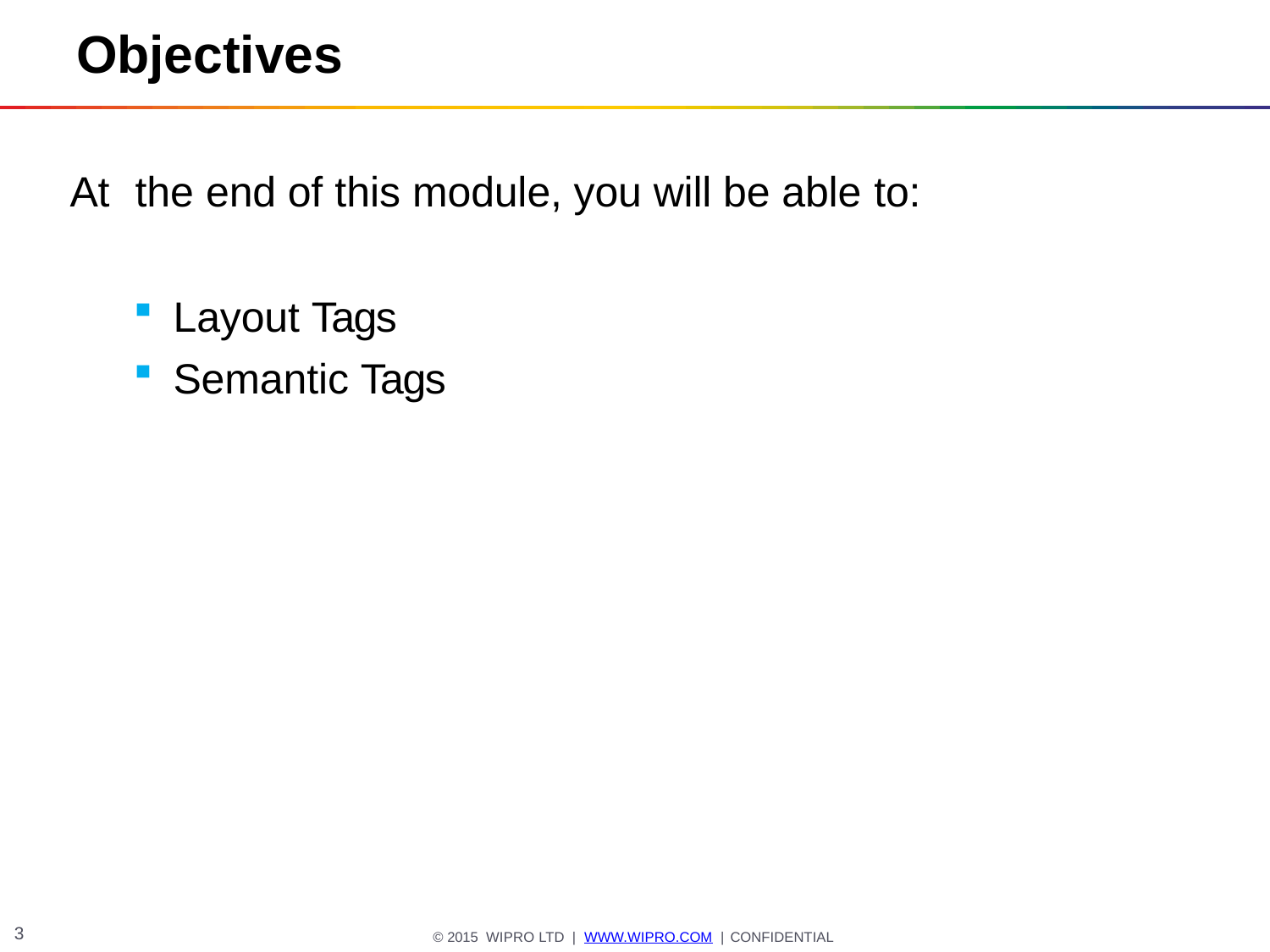

# Objectives
At	the end of this module, you will be able to:

Layout Tags
Semantic Tags
3
© 2015  WIPRO LTD  |  WWW.WIPRO.COM  | CONFIDENTIAL